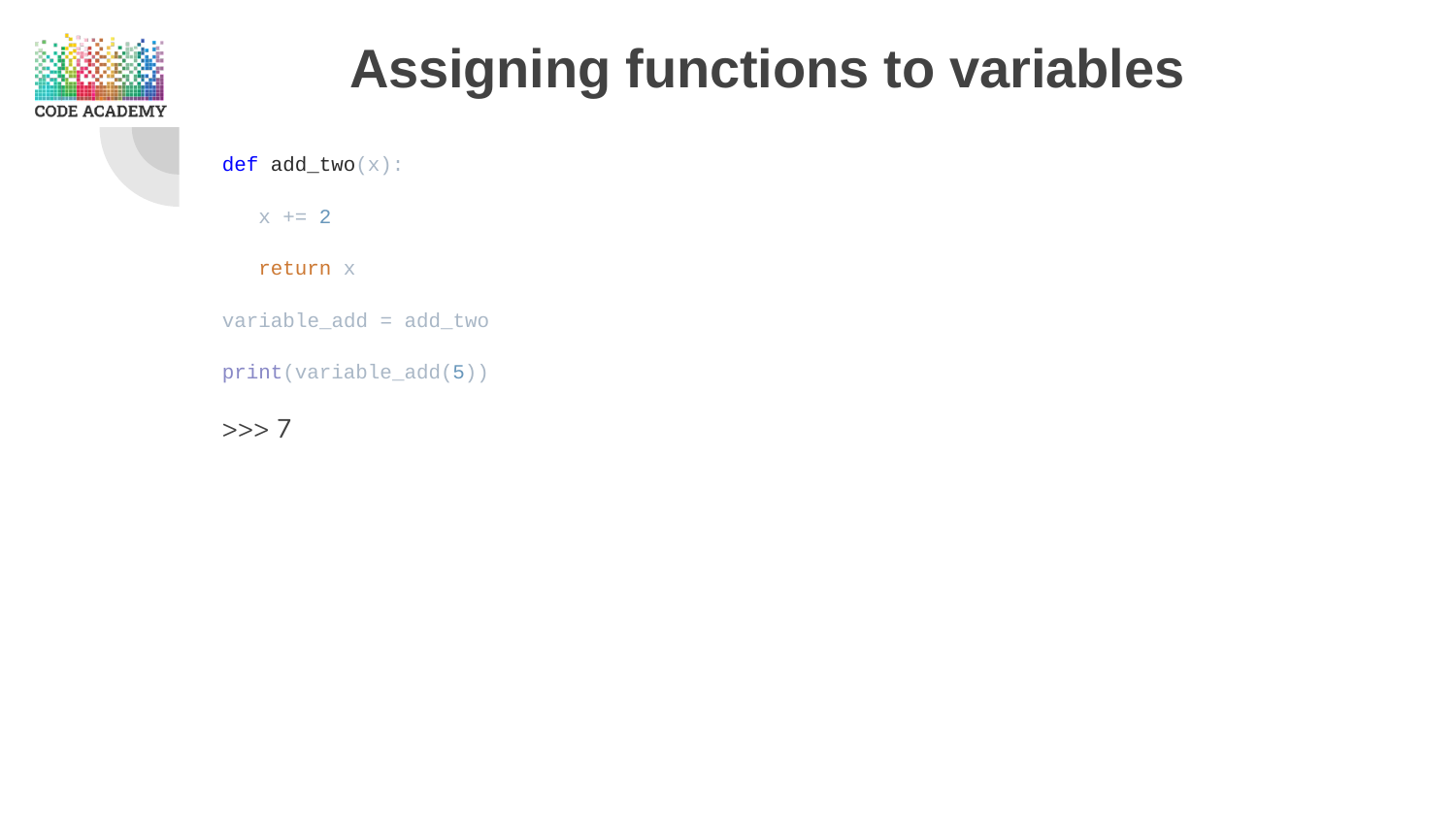

# Assigning functions to variables
def add_two(x):
   x += 2
   return x
variable_add = add_two
print(variable_add(5))
>>> 7